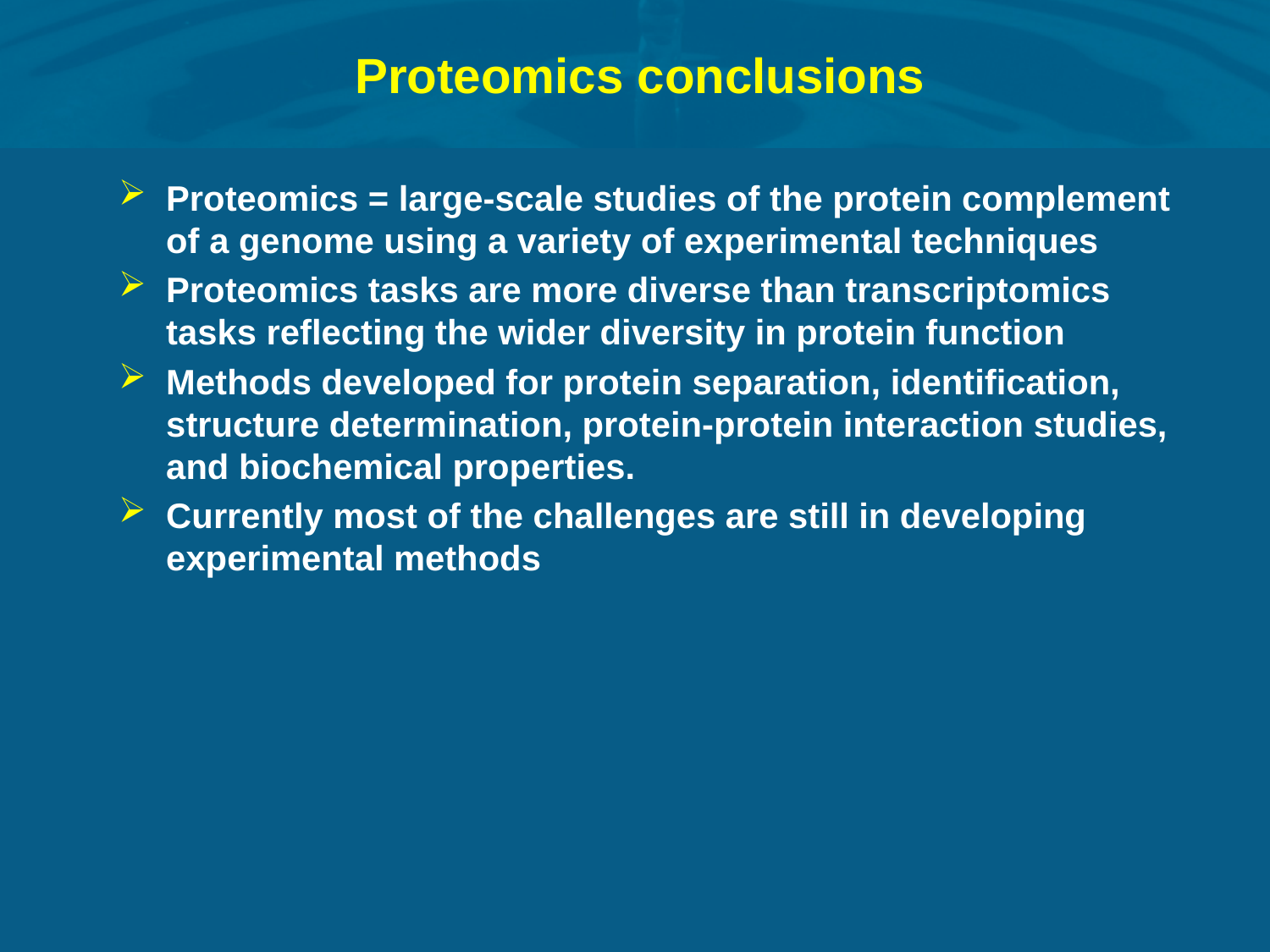

# Proteomics conclusions
Proteomics = large-scale studies of the protein complement of a genome using a variety of experimental techniques
Proteomics tasks are more diverse than transcriptomics tasks reflecting the wider diversity in protein function
Methods developed for protein separation, identification, structure determination, protein-protein interaction studies, and biochemical properties.
Currently most of the challenges are still in developing experimental methods